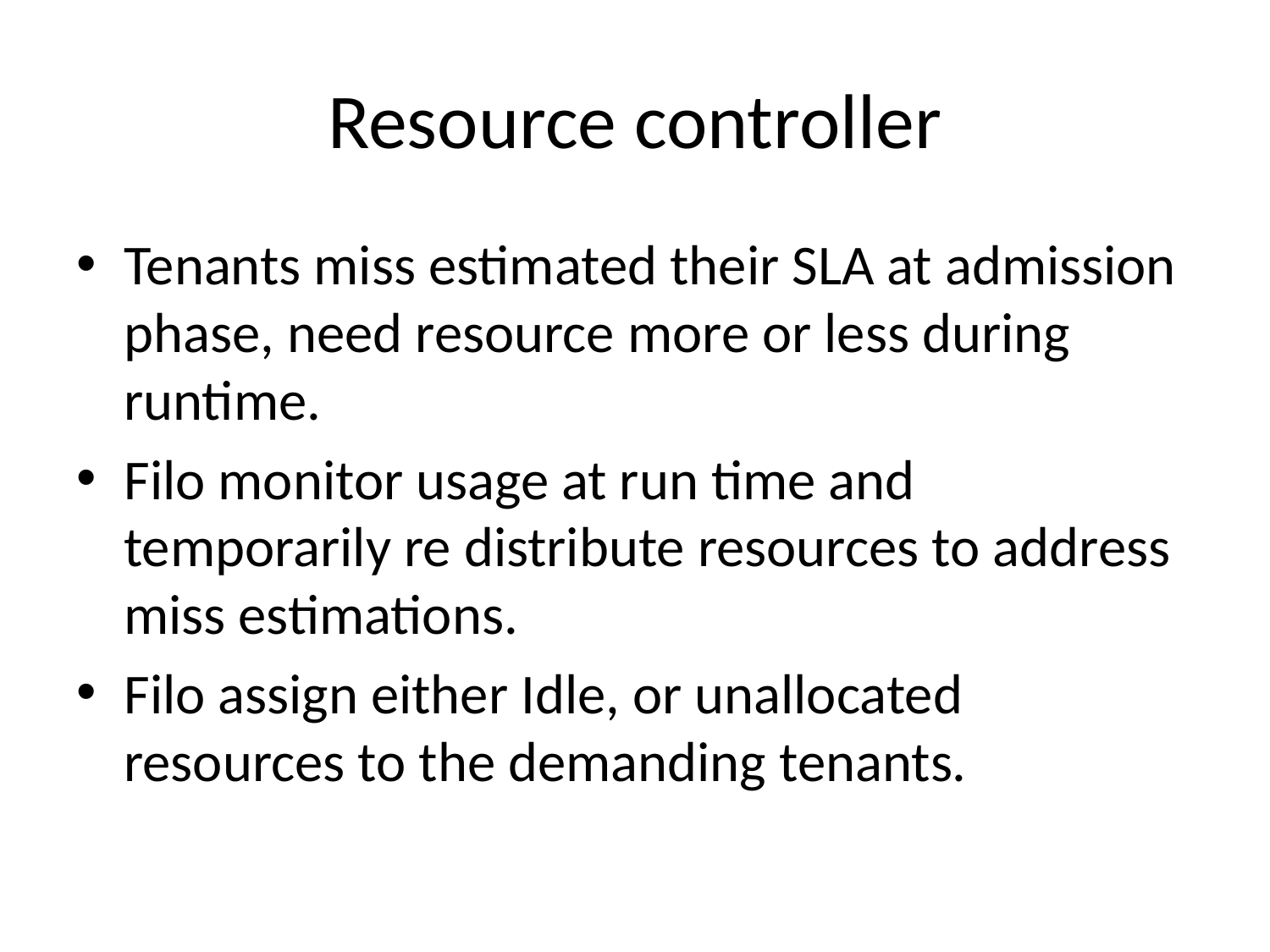

# Resource controller
Tenants miss estimated their SLA at admission phase, need resource more or less during runtime.
Filo monitor usage at run time and temporarily re distribute resources to address miss estimations.
Filo assign either Idle, or unallocated resources to the demanding tenants.